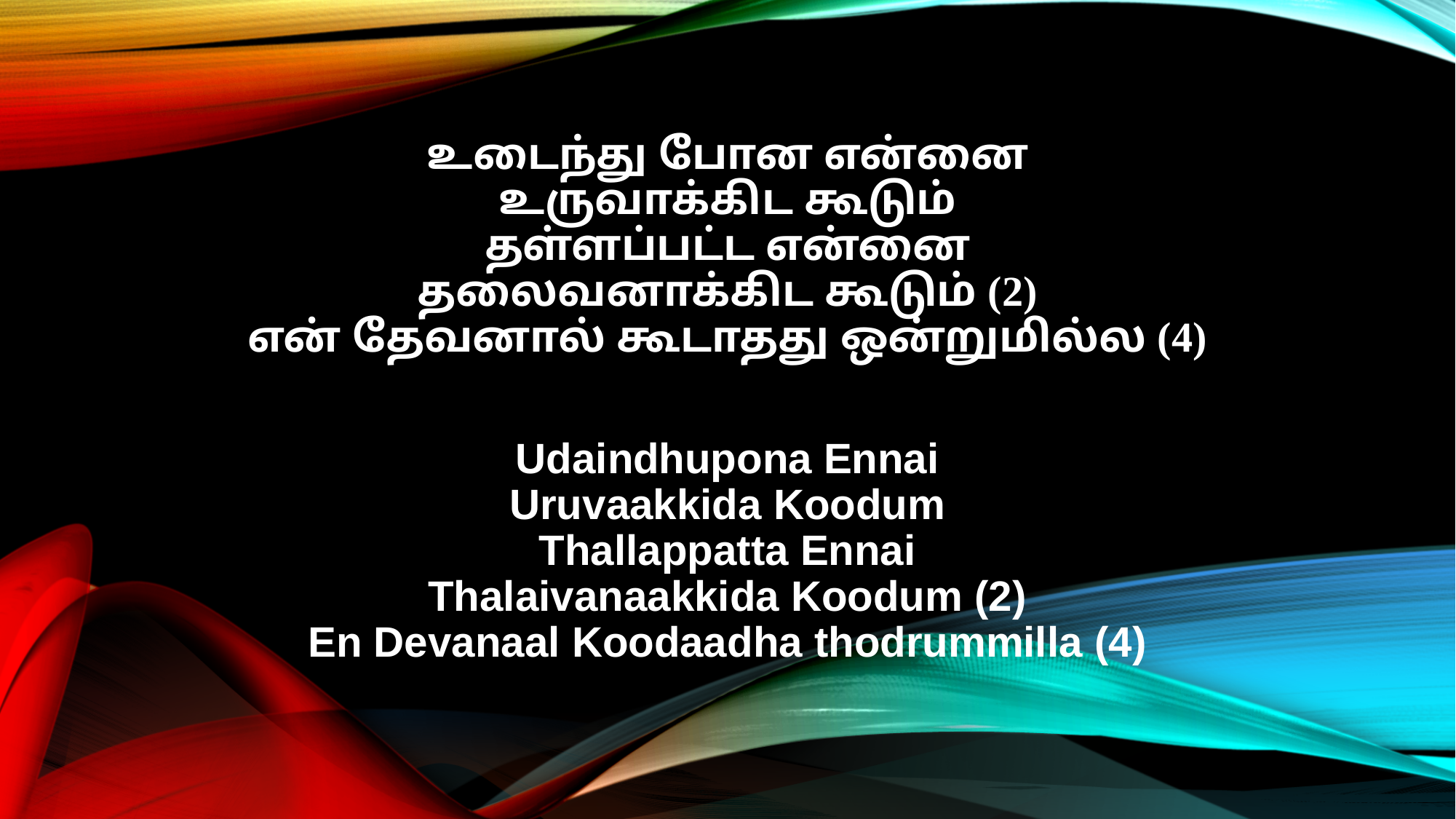

உடைந்து போன என்னை
உருவாக்கிட கூடும்
தள்ளப்பட்ட என்னை
தலைவனாக்கிட கூடும் (2)
என் தேவனால் கூடாதது ஒன்றுமில்ல (4)

Udaindhupona Ennai
Uruvaakkida Koodum
Thallappatta Ennai
Thalaivanaakkida Koodum (2)
En Devanaal Koodaadha thodrummilla (4)